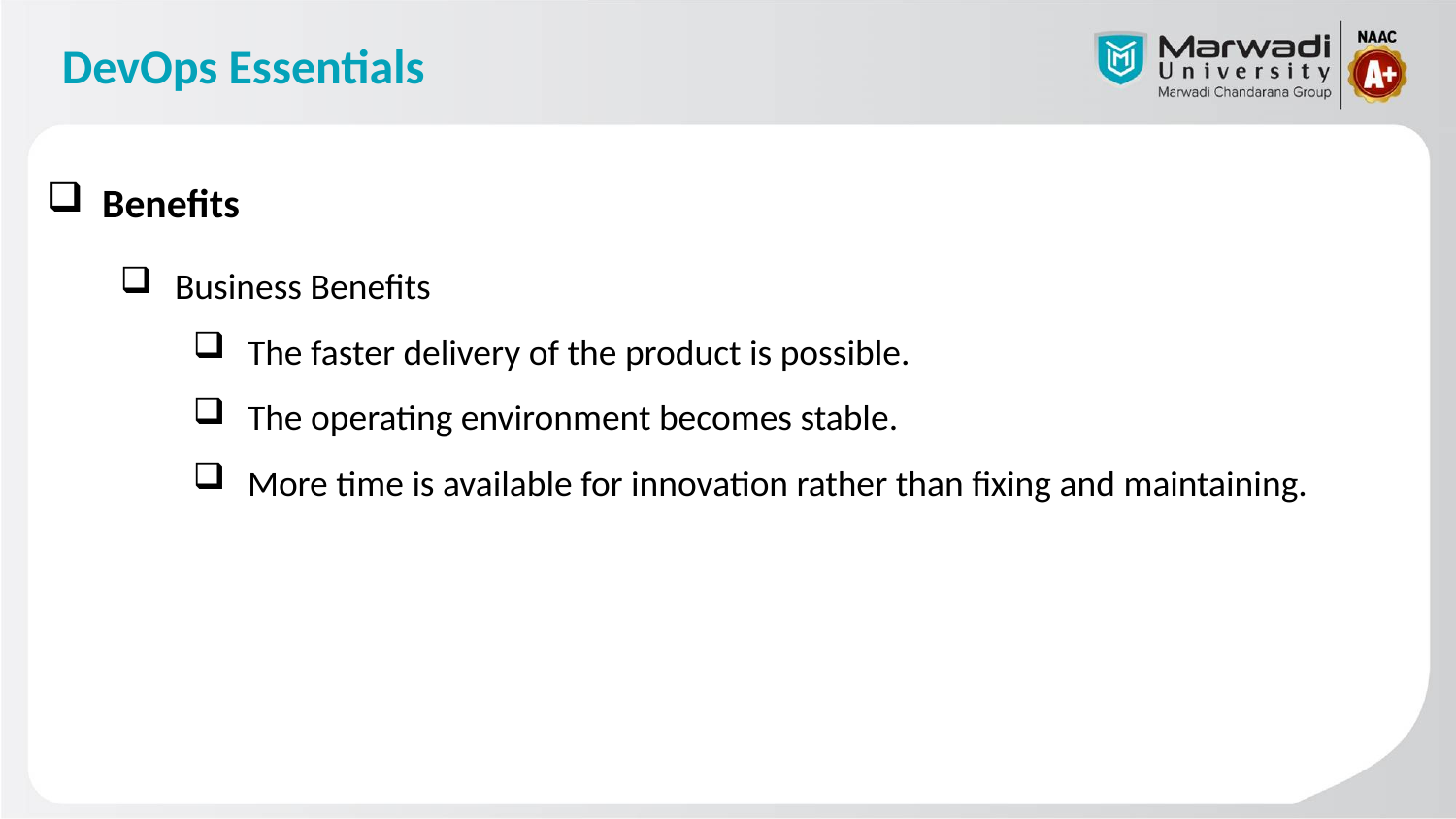

# DevOps Essentials
Benefits
Business Benefits
The faster delivery of the product is possible.
The operating environment becomes stable.
More time is available for innovation rather than fixing and maintaining.